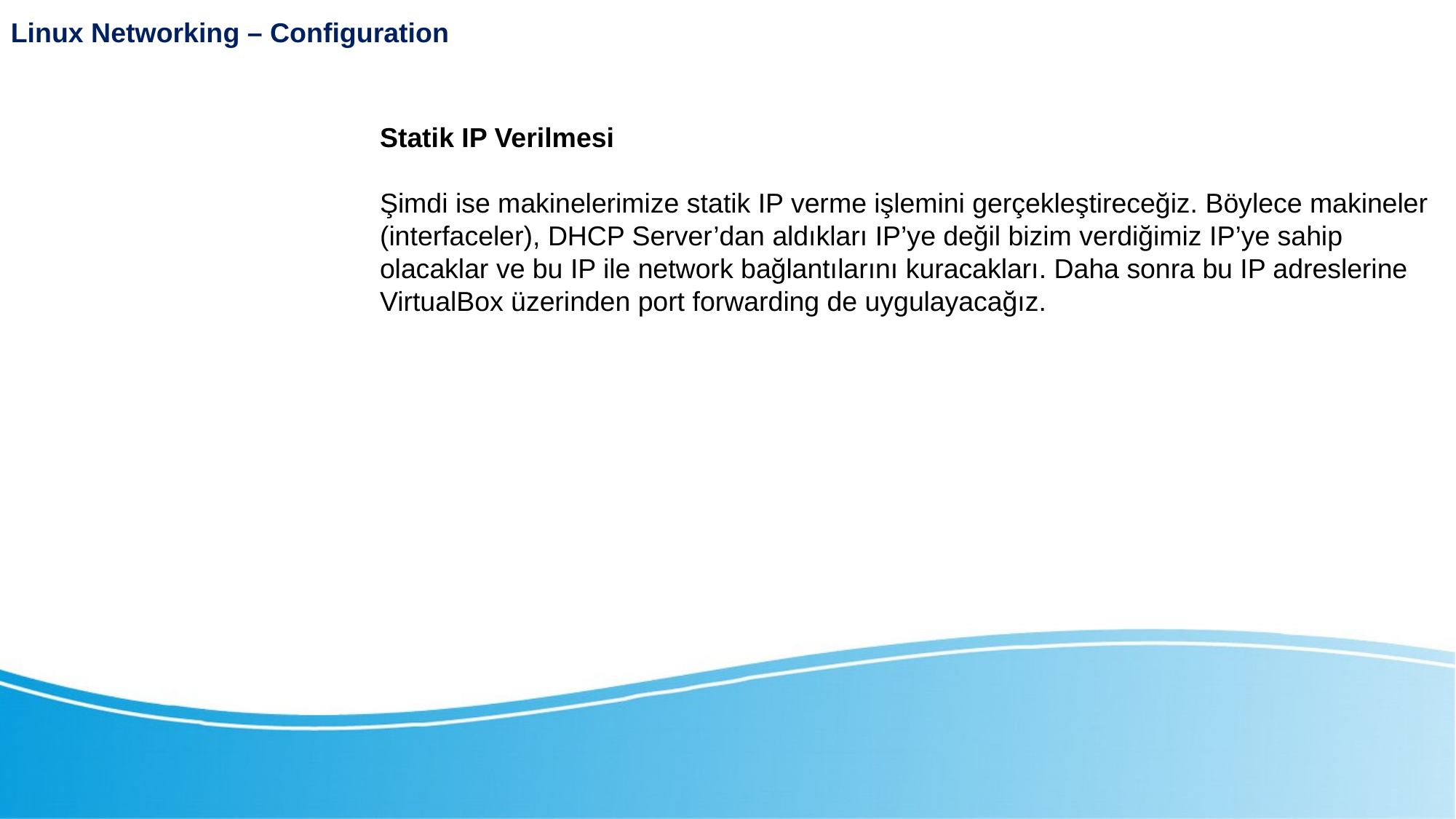

Linux Networking – Configuration
Statik IP Verilmesi

Şimdi ise makinelerimize statik IP verme işlemini gerçekleştireceğiz. Böylece makineler (interfaceler), DHCP Server’dan aldıkları IP’ye değil bizim verdiğimiz IP’ye sahip olacaklar ve bu IP ile network bağlantılarını kuracakları. Daha sonra bu IP adreslerine VirtualBox üzerinden port forwarding de uygulayacağız.

Linux Networking